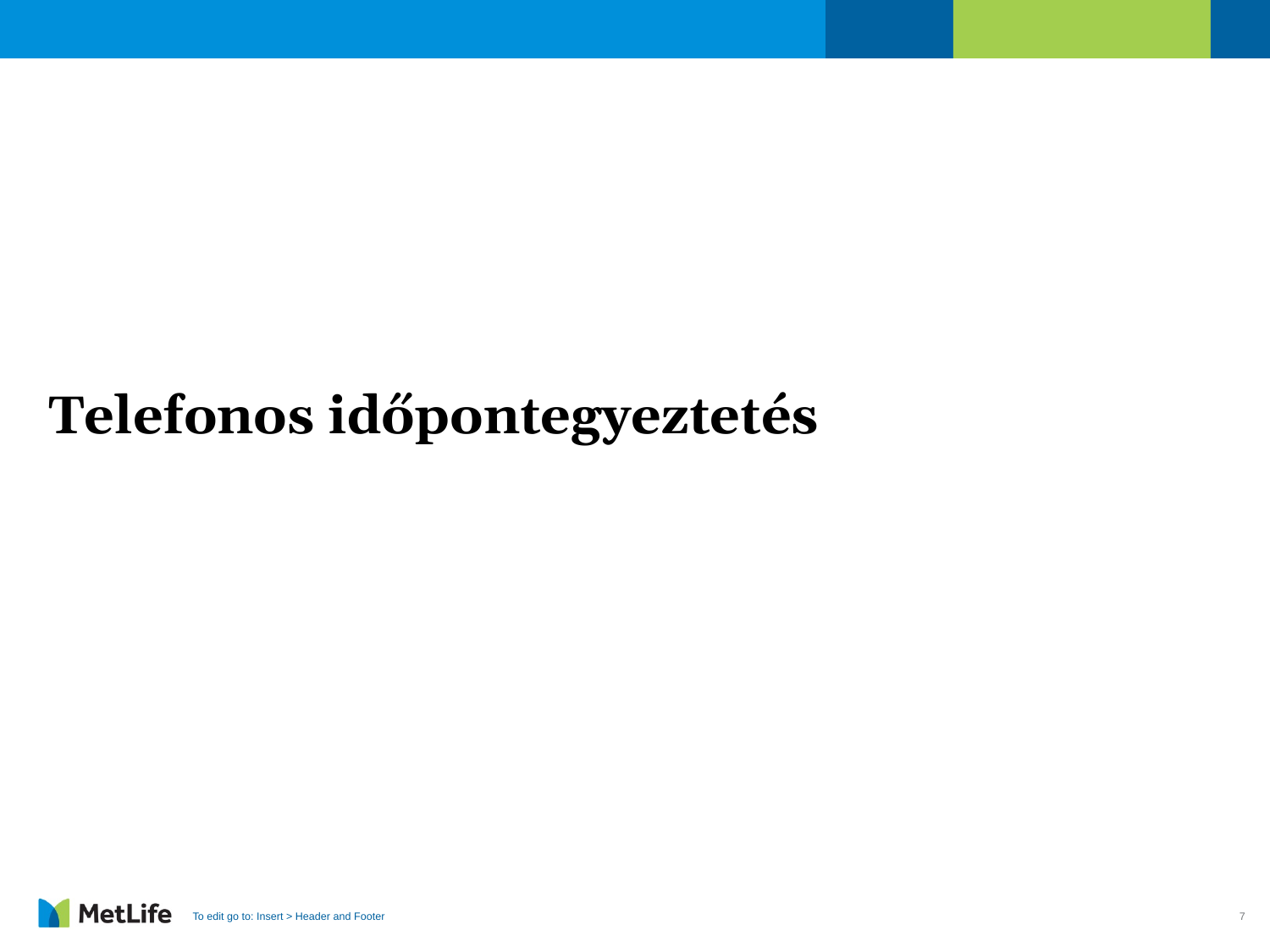

# Telefonos időpontegyeztetés

7
To edit go to: Insert > Header and Footer